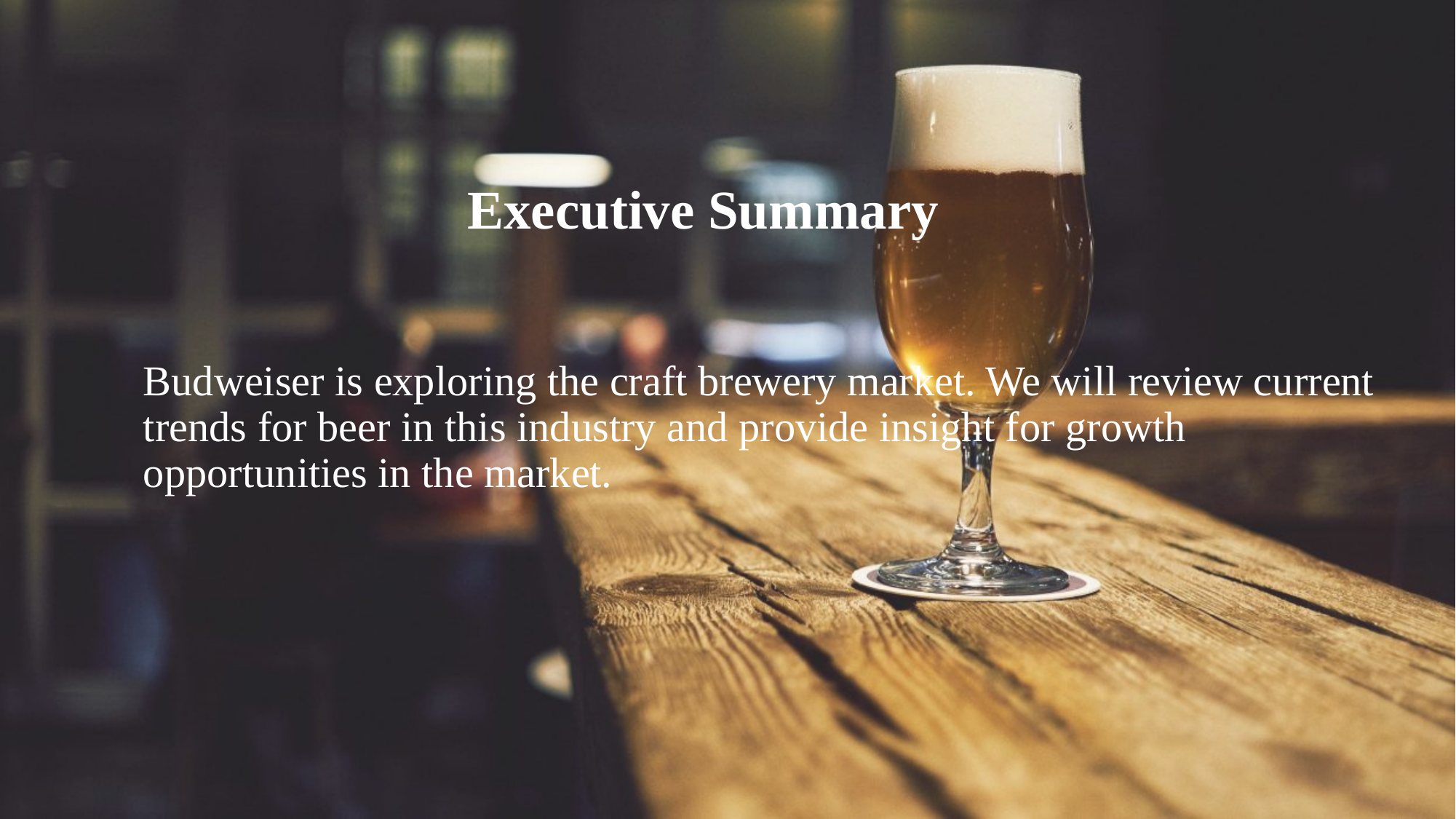

# Executive Summary
Budweiser is exploring the craft brewery market. We will review current trends for beer in this industry and provide insight for growth opportunities in the market.